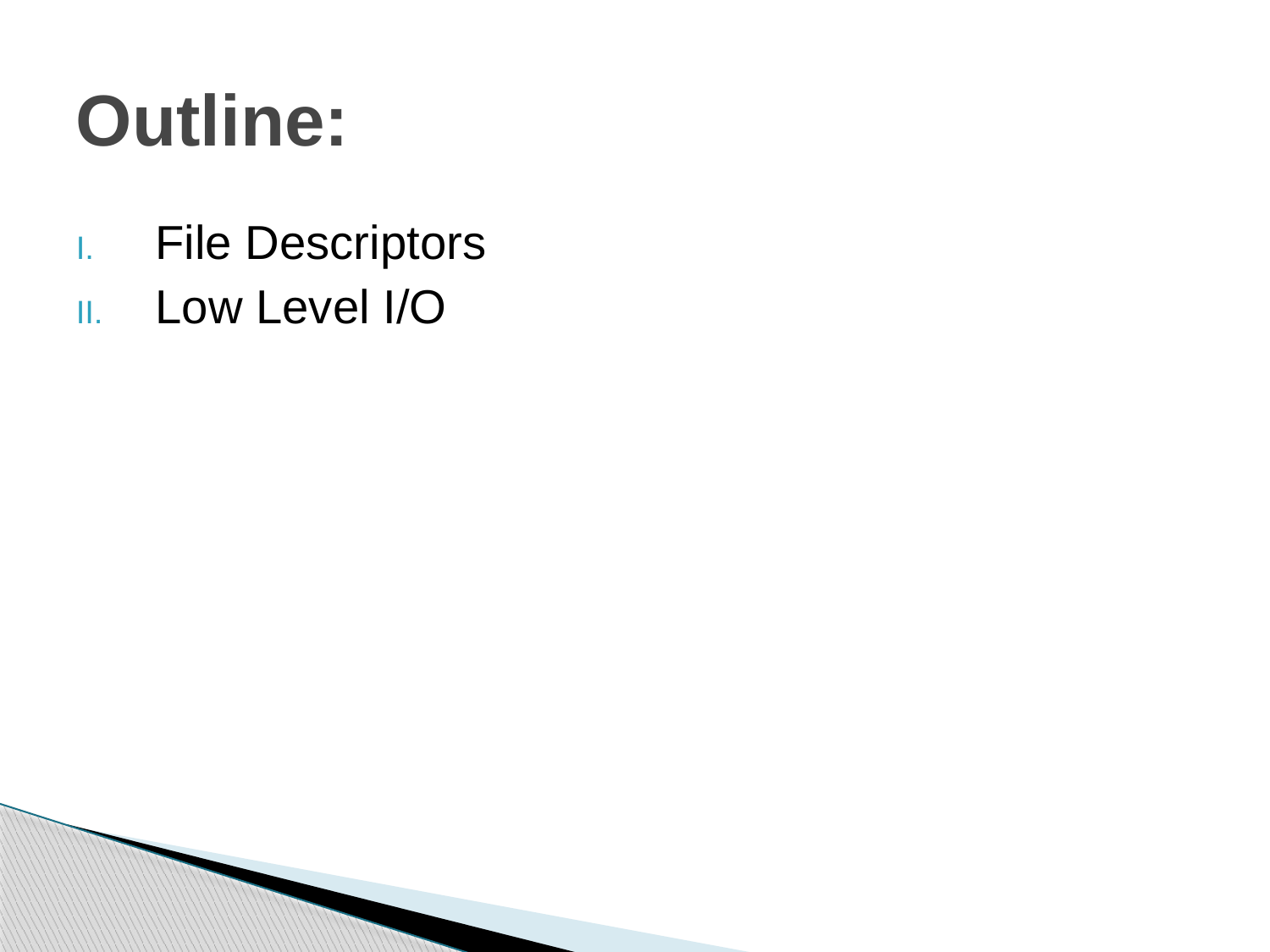

# Outline:
File Descriptors
Low Level I/O